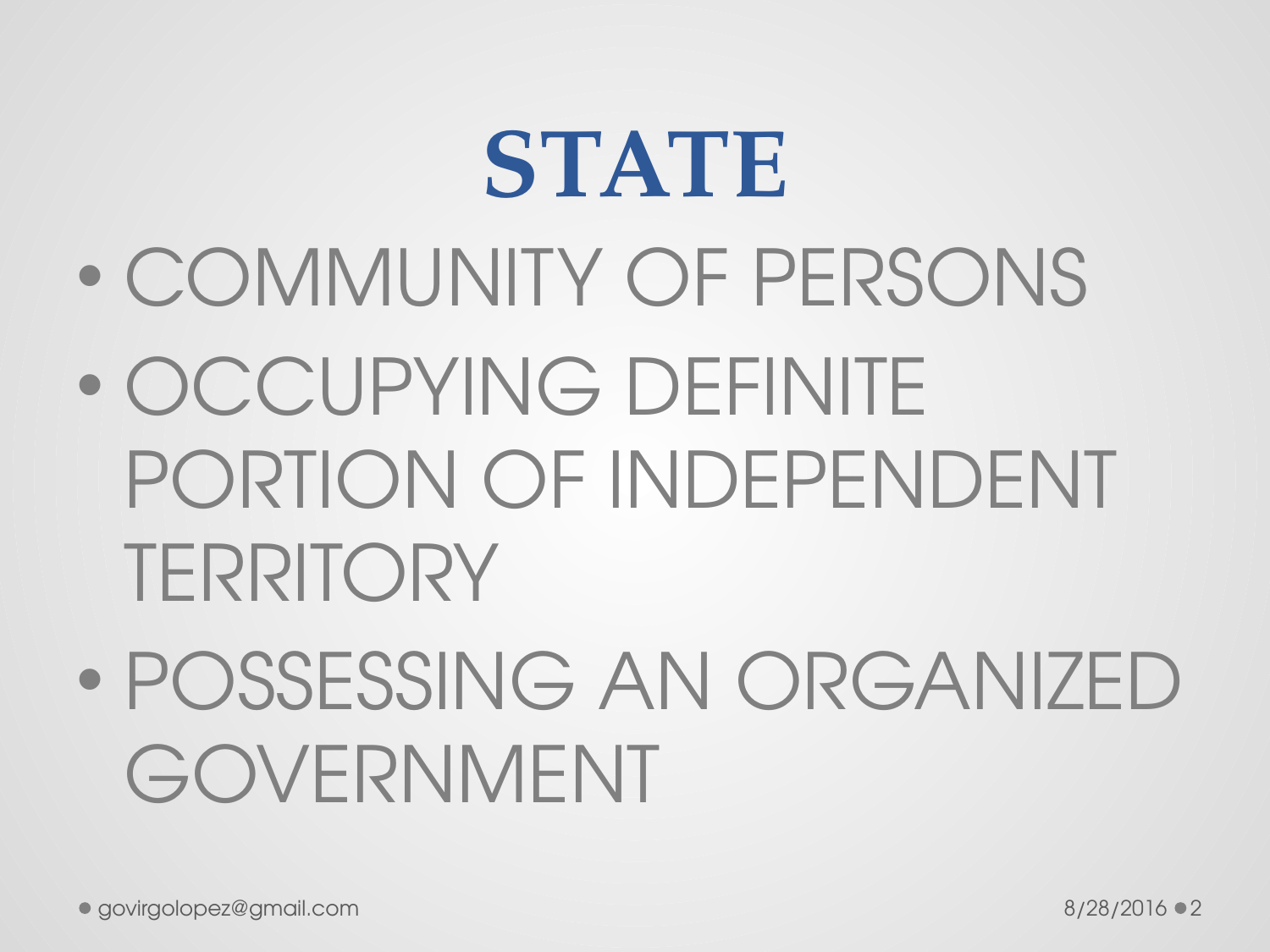

# STATE
COMMUNITY OF PERSONS
OCCUPYING DEFINITE PORTION OF INDEPENDENT TERRITORY
POSSESSING AN ORGANIZED GOVERNMENT
govirgolopez@gmail.com
8/28/2016
2